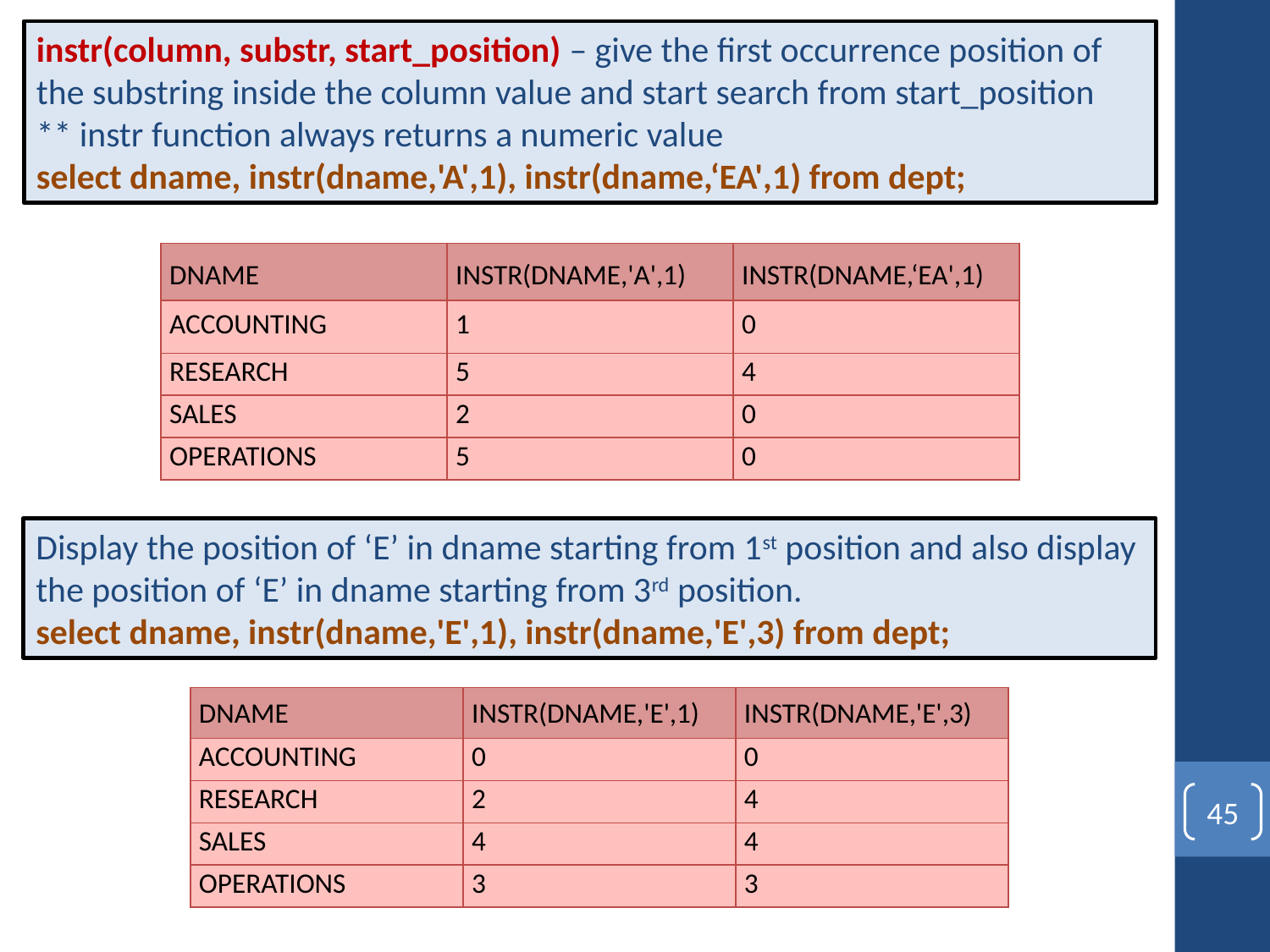

instr(column, substr, start_position) – give the first occurrence position of the substring inside the column value and start search from start_position
** instr function always returns a numeric value
select dname, instr(dname,'A',1), instr(dname,‘EA',1) from dept;
| DNAME | INSTR(DNAME,'A',1) | INSTR(DNAME,‘EA',1) |
| --- | --- | --- |
| ACCOUNTING | 1 | 0 |
| RESEARCH | 5 | 4 |
| SALES | 2 | 0 |
| OPERATIONS | 5 | 0 |
Display the position of ‘E’ in dname starting from 1st position and also display the position of ‘E’ in dname starting from 3rd position.
select dname, instr(dname,'E',1), instr(dname,'E',3) from dept;
| DNAME | INSTR(DNAME,'E',1) | INSTR(DNAME,'E',3) |
| --- | --- | --- |
| ACCOUNTING | 0 | 0 |
| RESEARCH | 2 | 4 |
| SALES | 4 | 4 |
| OPERATIONS | 3 | 3 |
45